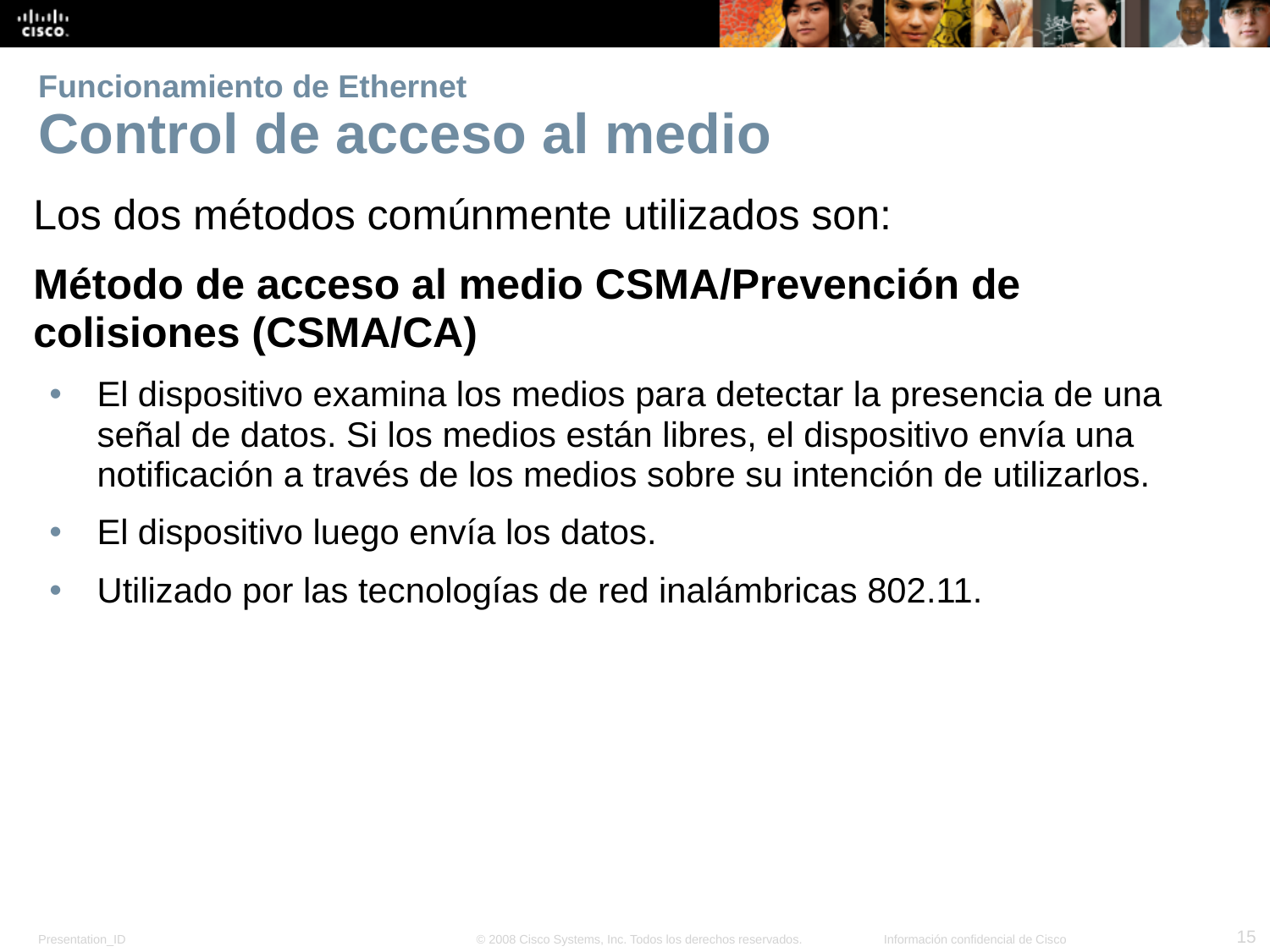

# Funcionamiento de Ethernet Control de acceso al medio
Los dos métodos comúnmente utilizados son:
Método de acceso al medio CSMA/Prevención de colisiones (CSMA/CA)
El dispositivo examina los medios para detectar la presencia de una señal de datos. Si los medios están libres, el dispositivo envía una notificación a través de los medios sobre su intención de utilizarlos.
El dispositivo luego envía los datos.
Utilizado por las tecnologías de red inalámbricas 802.11.